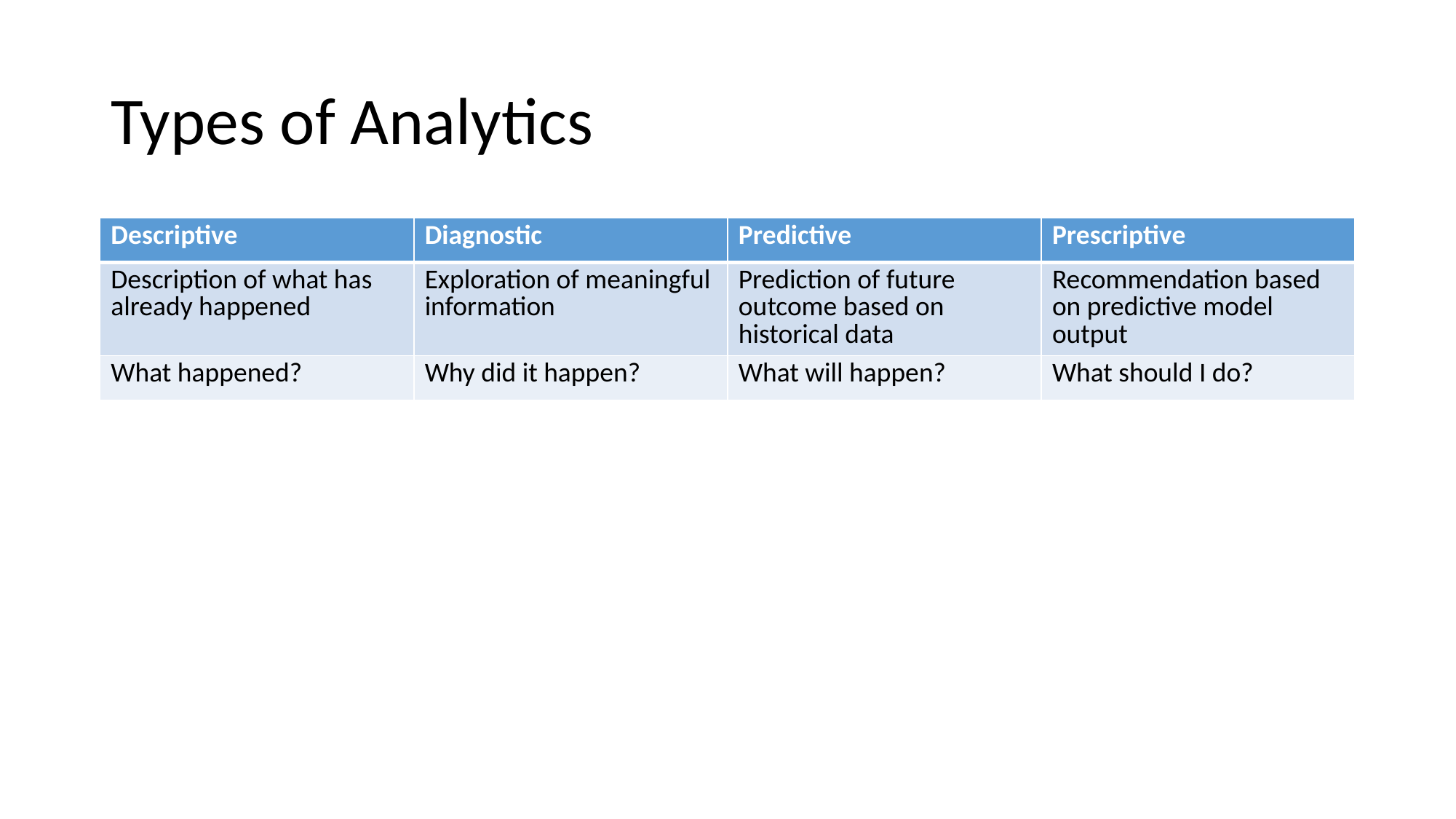

# Types of Analytics
| Descriptive | Diagnostic | Predictive | Prescriptive |
| --- | --- | --- | --- |
| Description of what has already happened | Exploration of meaningful information | Prediction of future outcome based on historical data | Recommendation based on predictive model output |
| What happened? | Why did it happen? | What will happen? | What should I do? |